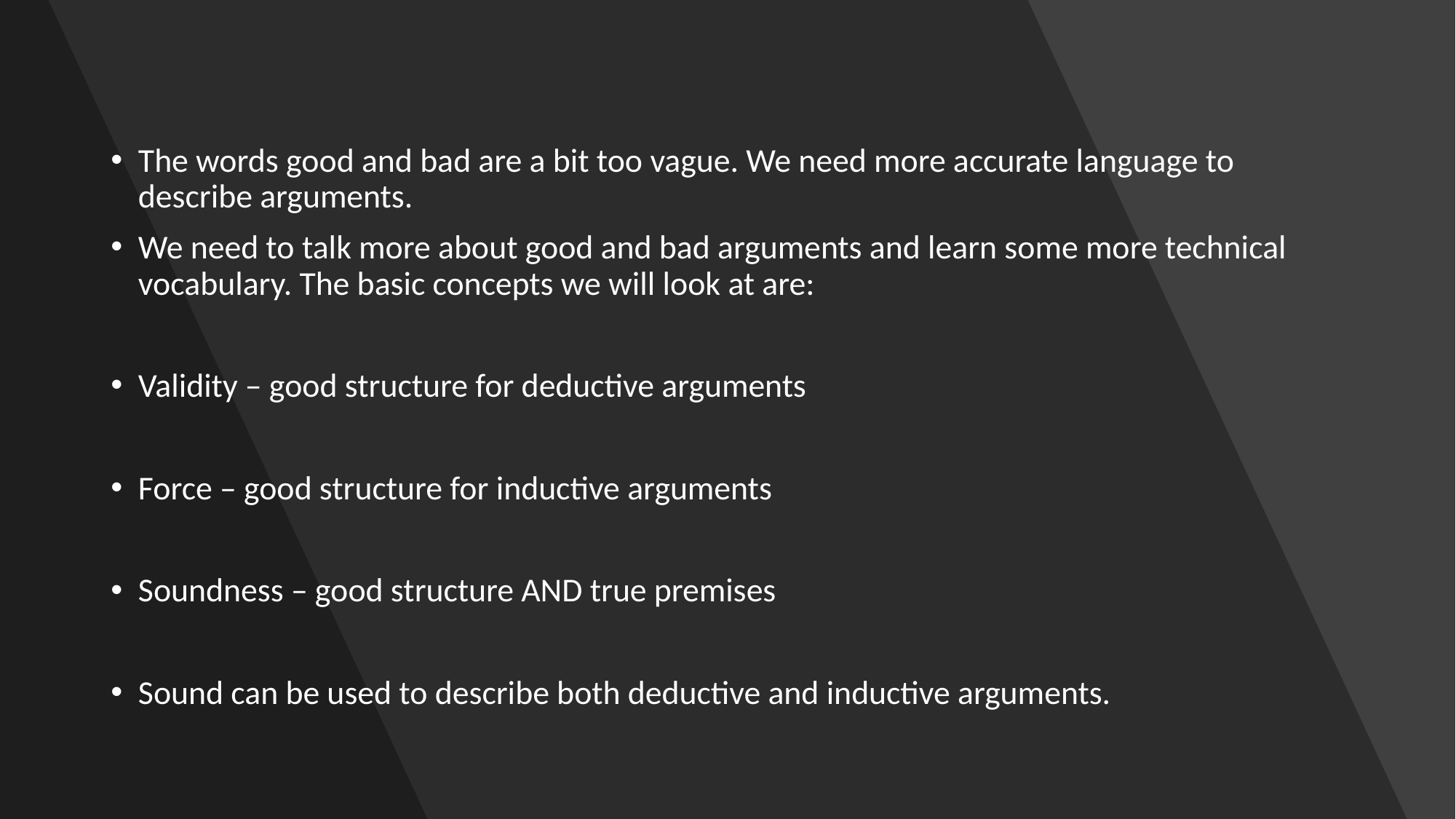

The words good and bad are a bit too vague. We need more accurate language to describe arguments.
We need to talk more about good and bad arguments and learn some more technical vocabulary. The basic concepts we will look at are:

Validity – good structure for deductive arguments

Force – good structure for inductive arguments

Soundness – good structure AND true premises

Sound can be used to describe both deductive and inductive arguments.